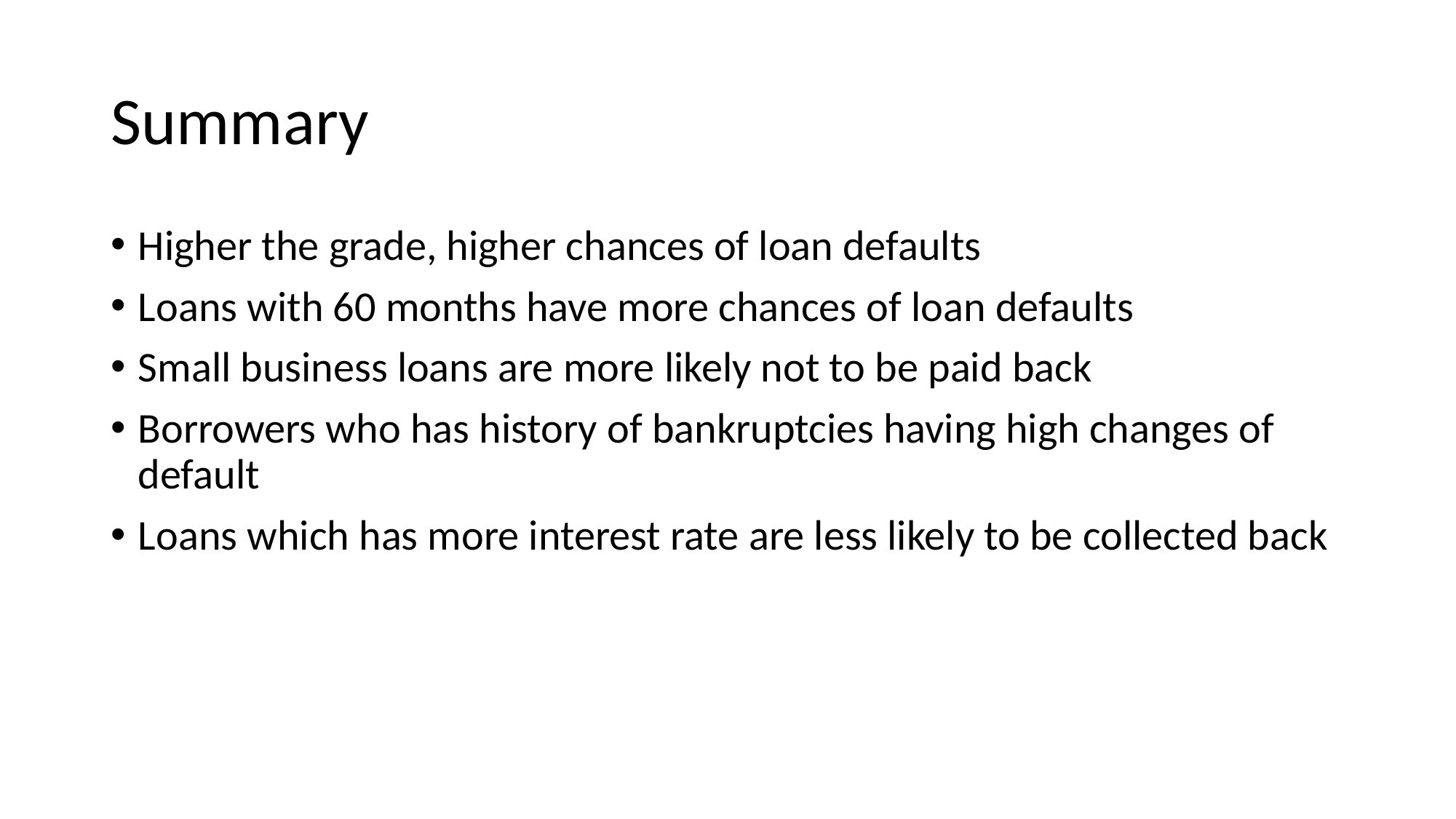

# Summary
Higher the grade, higher chances of loan defaults
Loans with 60 months have more chances of loan defaults
Small business loans are more likely not to be paid back
Borrowers who has history of bankruptcies having high changes of default
Loans which has more interest rate are less likely to be collected back